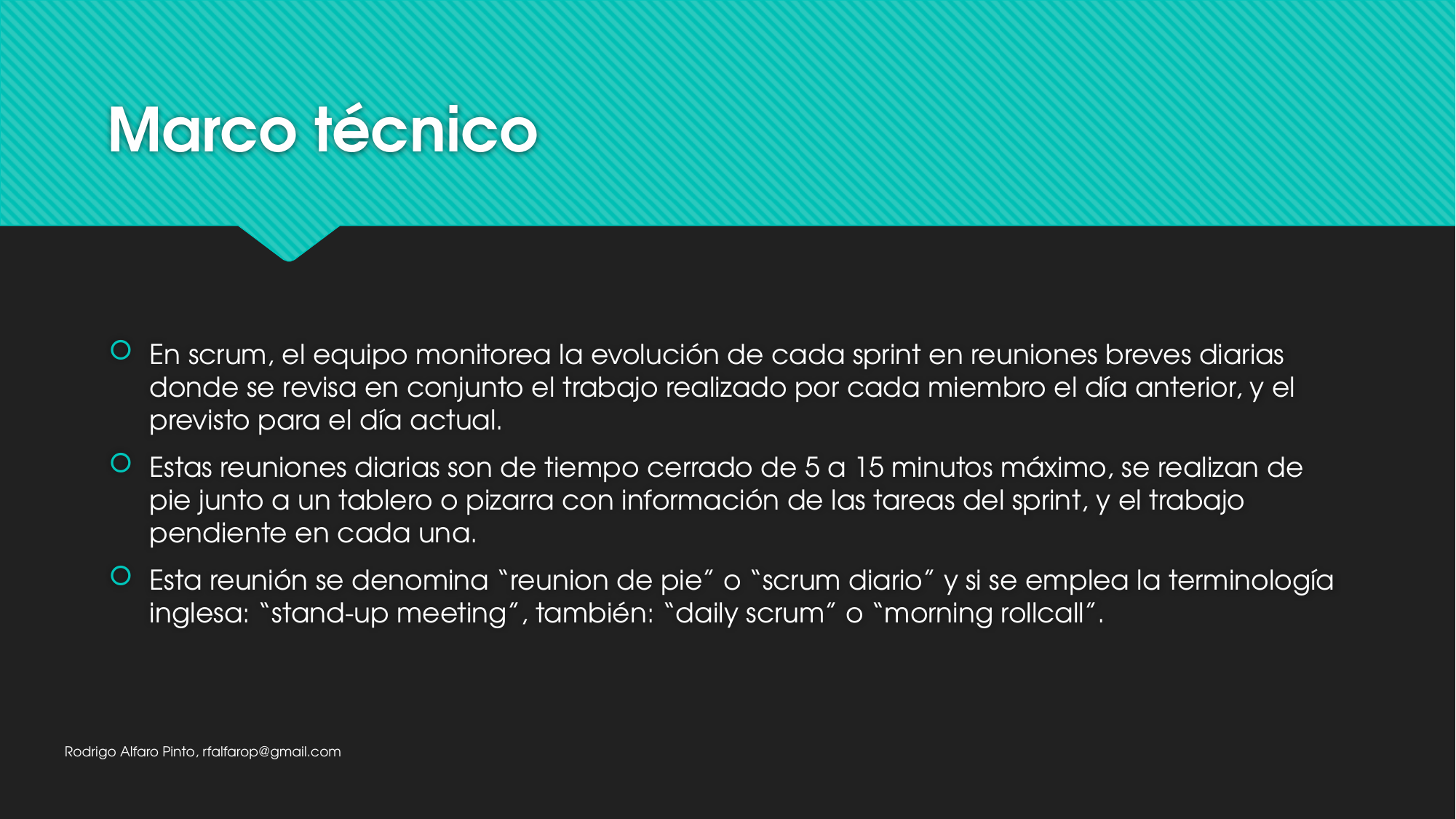

# Marco técnico
En scrum, el equipo monitorea la evolución de cada sprint en reuniones breves diarias donde se revisa en conjunto el trabajo realizado por cada miembro el día anterior, y el previsto para el día actual.
Estas reuniones diarias son de tiempo cerrado de 5 a 15 minutos máximo, se realizan de pie junto a un tablero o pizarra con información de las tareas del sprint, y el trabajo pendiente en cada una.
Esta reunión se denomina “reunion de pie” o “scrum diario” y si se emplea la terminología inglesa: “stand-up meeting”, también: “daily scrum” o “morning rollcall”.
Rodrigo Alfaro Pinto, rfalfarop@gmail.com